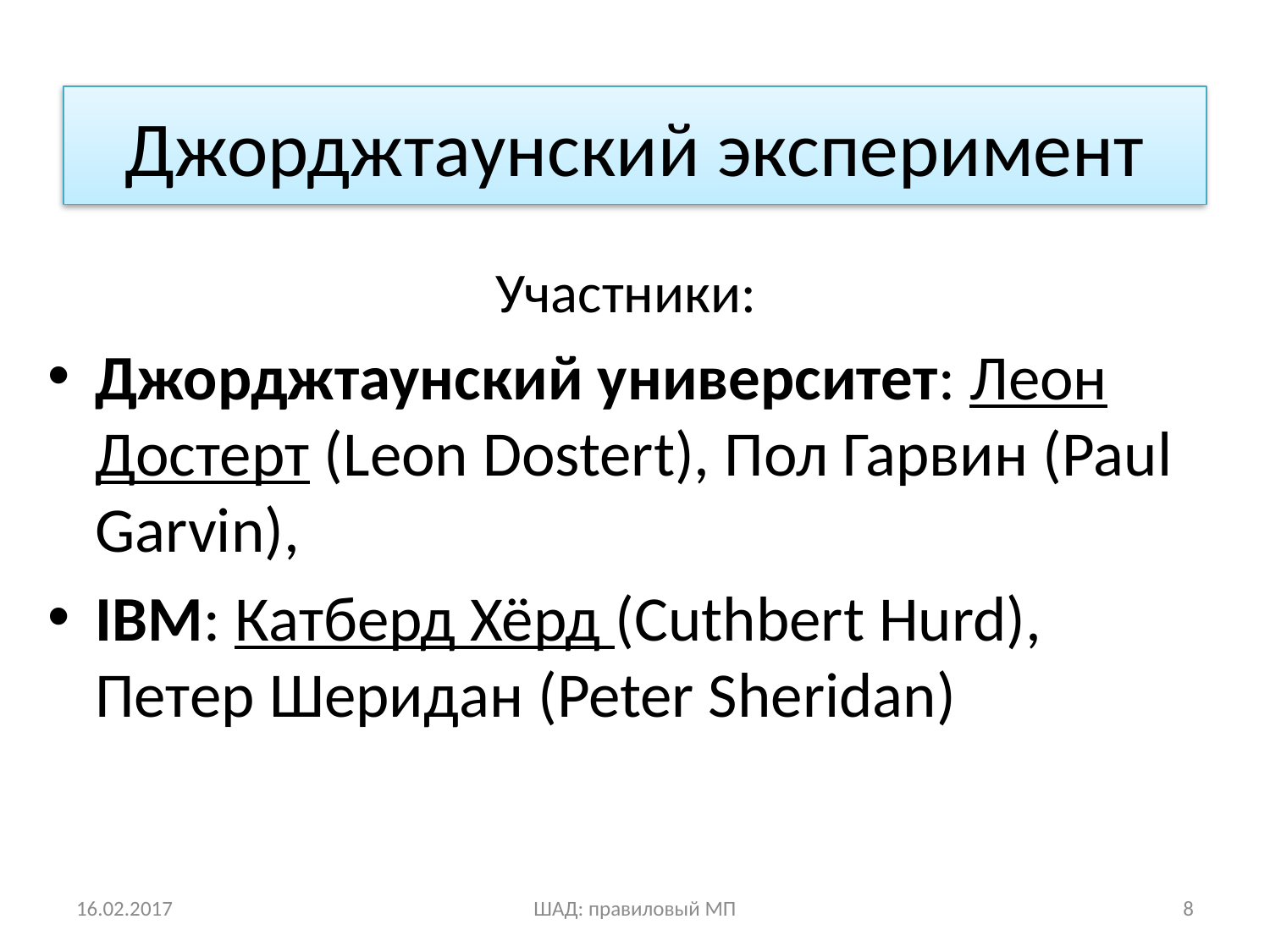

# Джорджтаунский эксперимент
Участники:
Джорджтаунский университет: Леон Достерт (Leon Dostert), Пол Гарвин (Paul Garvin),
IBM: Катберд Хёрд (Cuthbert Hurd), Петер Шеридан (Peter Sheridan)
16.02.2017
ШАД: правиловый МП
8